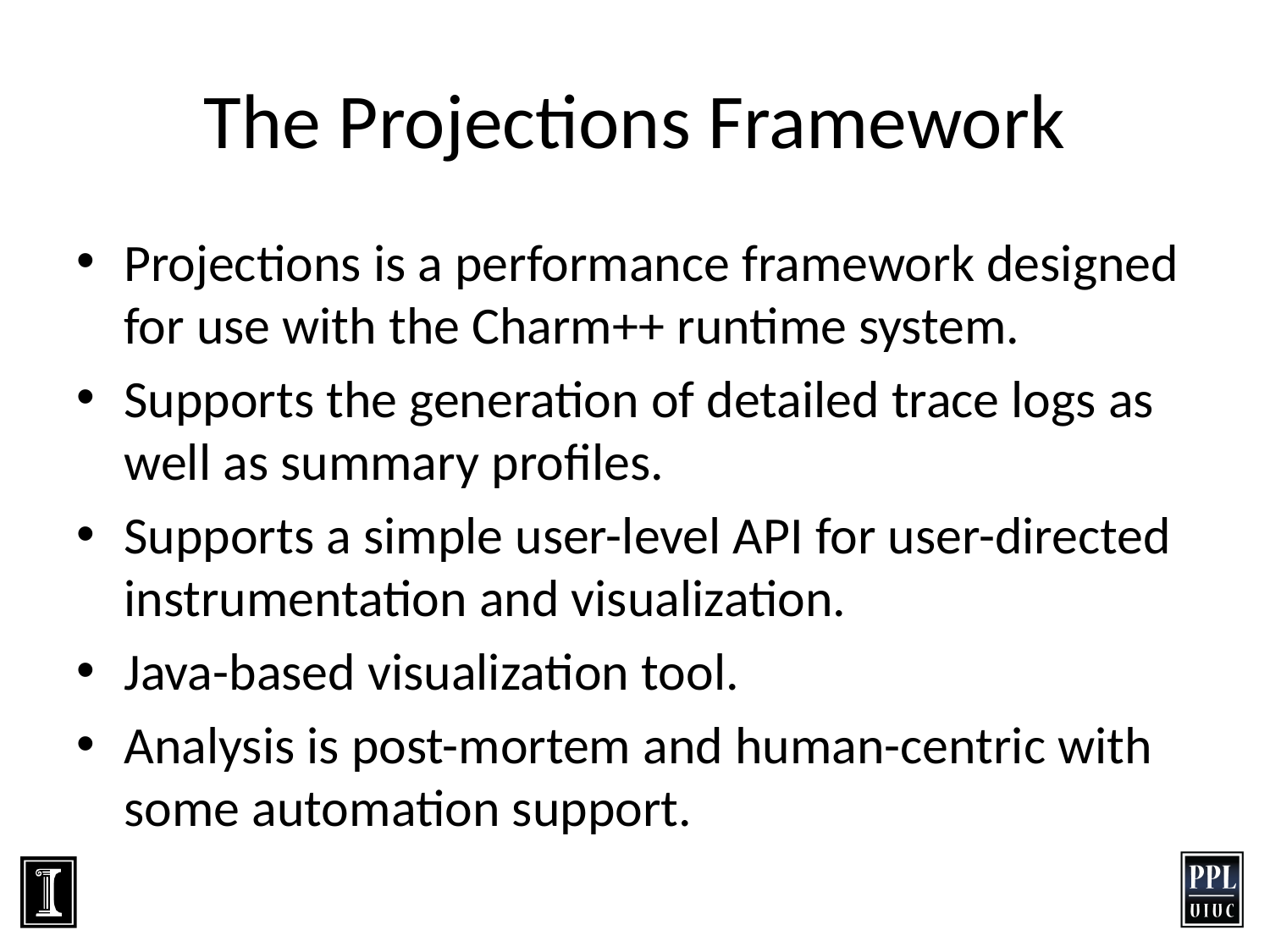

# The Projections Framework
Projections is a performance framework designed for use with the Charm++ runtime system.
Supports the generation of detailed trace logs as well as summary profiles.
Supports a simple user-level API for user-directed instrumentation and visualization.
Java-based visualization tool.
Analysis is post-mortem and human-centric with some automation support.